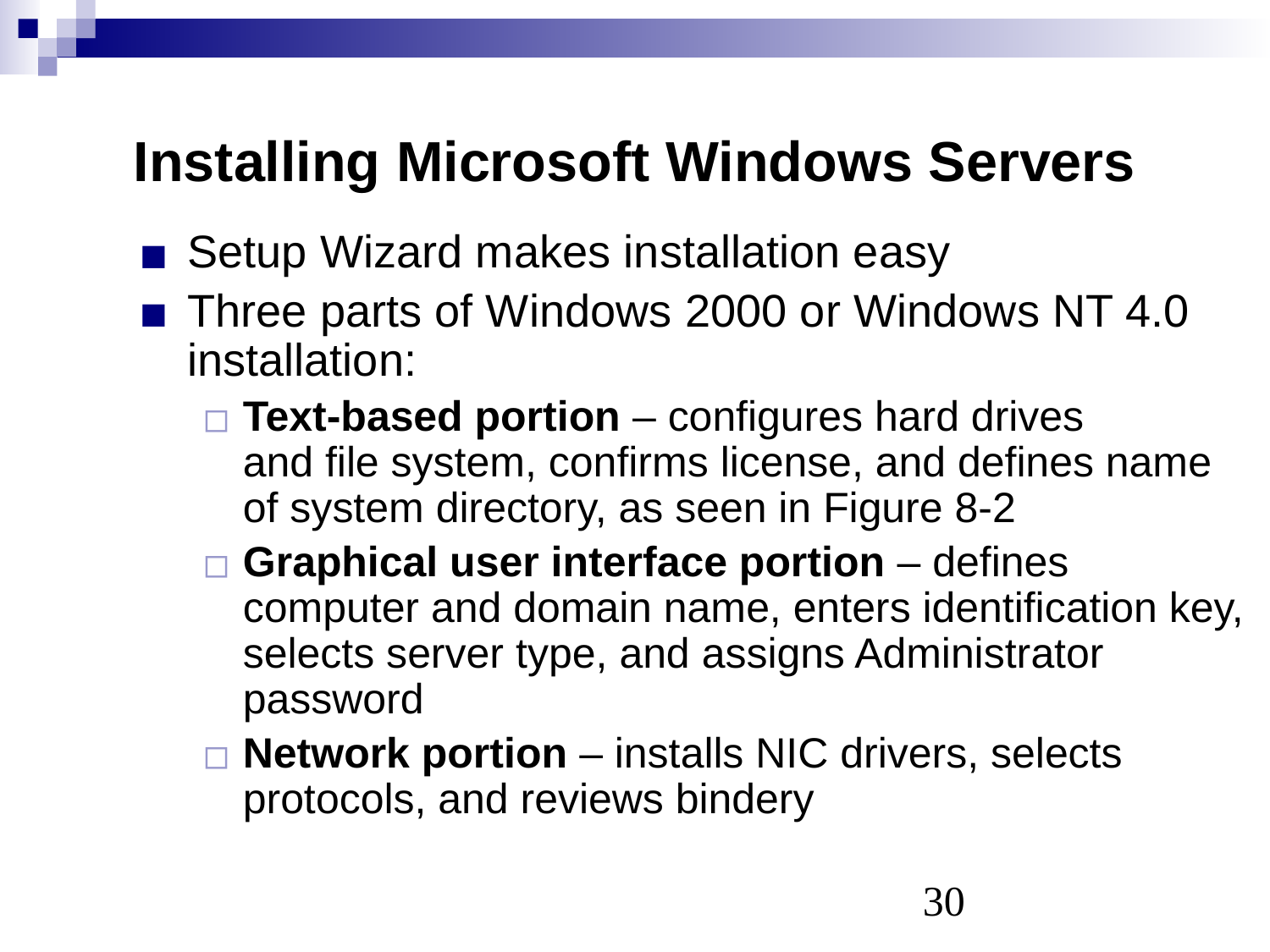

# Installing Microsoft Windows Servers
Setup Wizard makes installation easy
Three parts of Windows 2000 or Windows NT 4.0 installation:
Text-based portion – configures hard drives
and file system, confirms license, and defines name of system directory, as seen in Figure 8-2
Graphical user interface portion – defines computer and domain name, enters identification key, selects server type, and assigns Administrator password
Network portion – installs NIC drivers, selects protocols, and reviews bindery
30